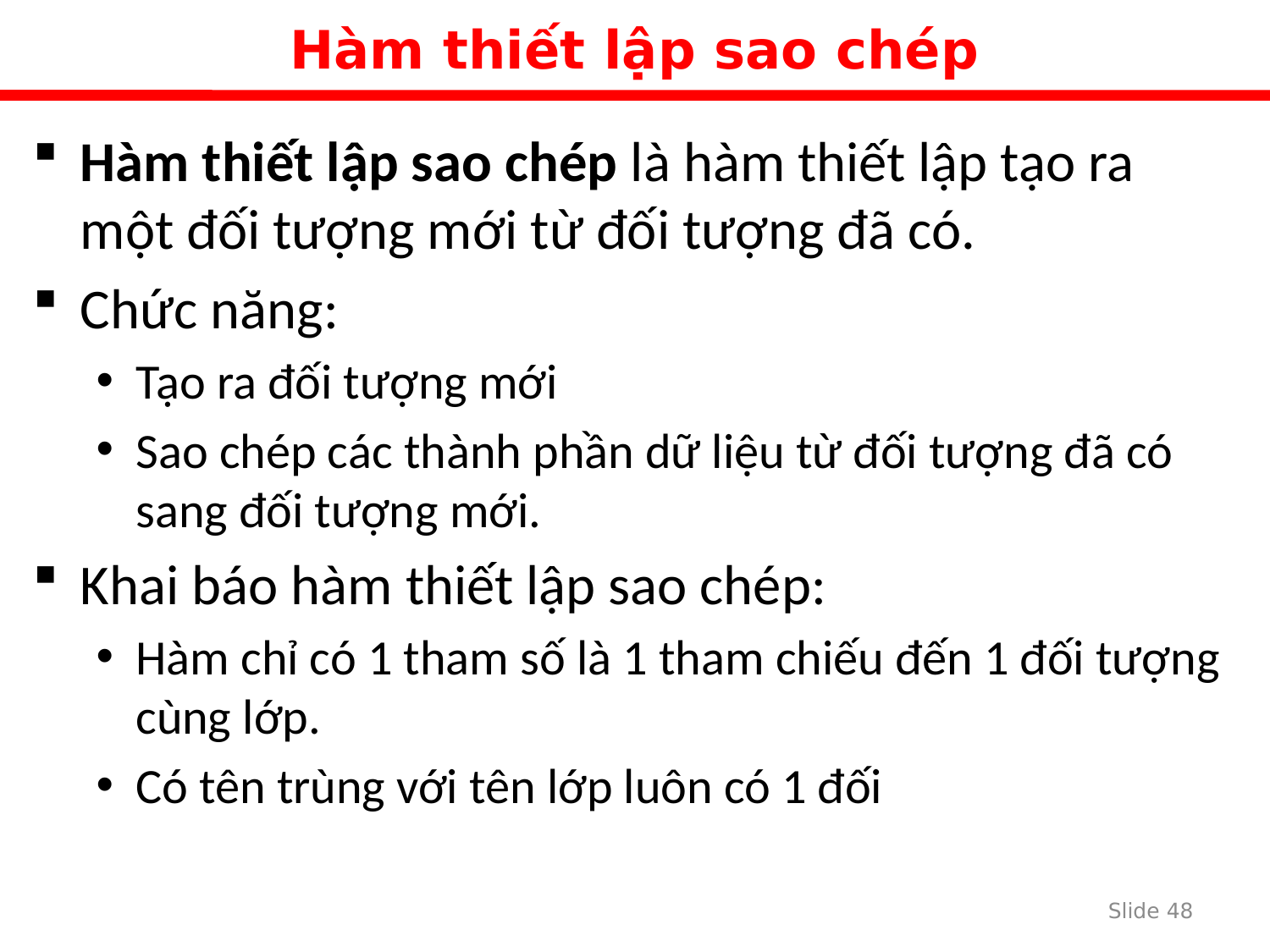

Hàm thiết lập sao chép

Hàm thiết lập sao chép là hàm thiết lập tạo ra một đối tượng mới từ đối tượng đã có.
Chức năng:
Tạo ra đối tượng mới
Sao chép các thành phần dữ liệu từ đối tượng đã có sang đối tượng mới.
Khai báo hàm thiết lập sao chép:
Hàm chỉ có 1 tham số là 1 tham chiếu đến 1 đối tượng cùng lớp.
Có tên trùng với tên lớp luôn có 1 đối
Slide 48